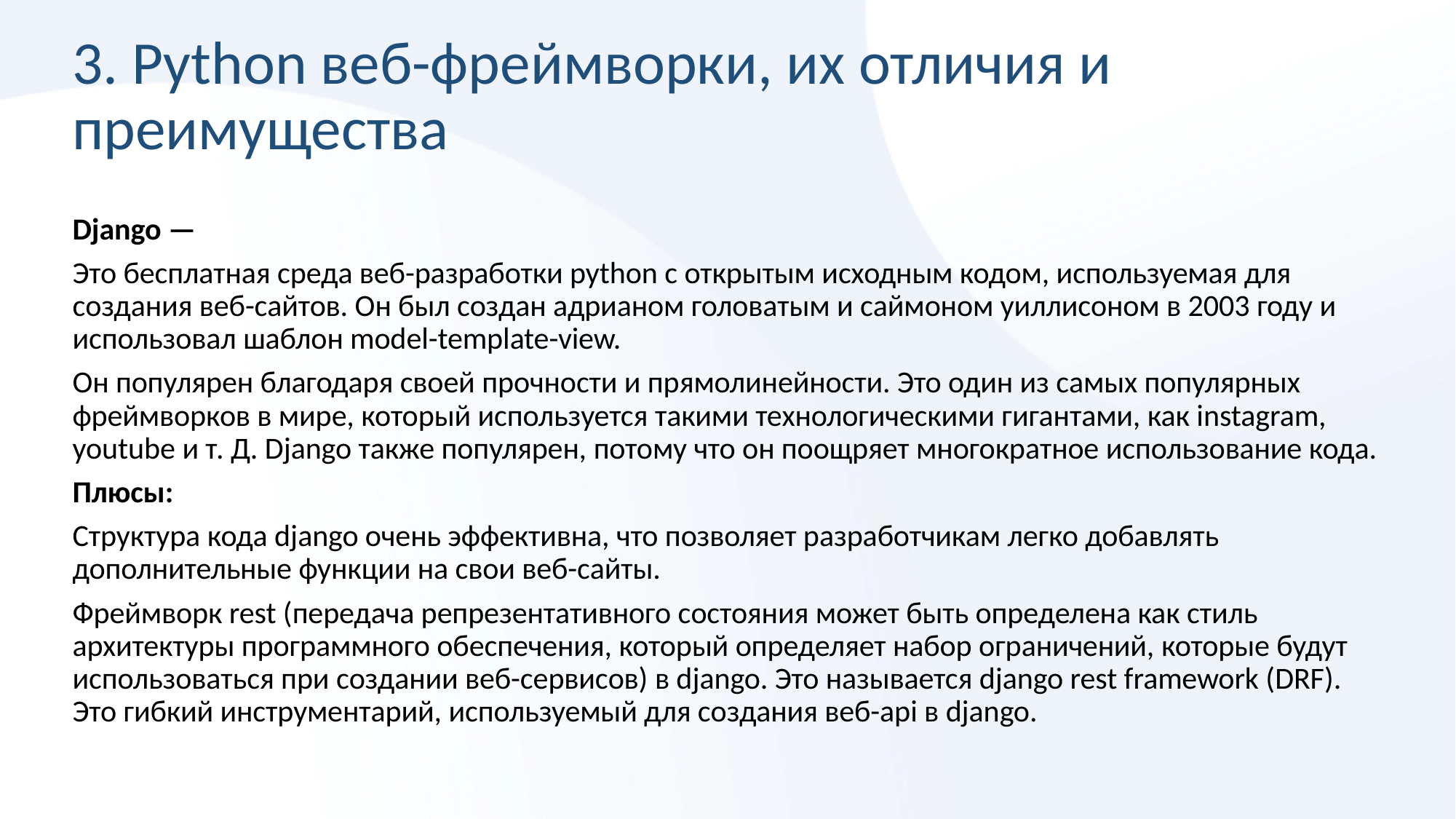

# 3. Python веб-фреймворки, их отличия и преимущества
Django —
Это бесплатная среда веб-разработки python с открытым исходным кодом, используемая для создания веб-сайтов. Он был создан адрианом головатым и саймоном уиллисоном в 2003 году и использовал шаблон model-template-view.
Он популярен благодаря своей прочности и прямолинейности. Это один из самых популярных фреймворков в мире, который используется такими технологическими гигантами, как instagram, youtube и т. Д. Django также популярен, потому что он поощряет многократное использование кода.
Плюсы:
Структура кода django очень эффективна, что позволяет разработчикам легко добавлять дополнительные функции на свои веб-сайты.
Фреймворк rest (передача репрезентативного состояния может быть определена как стиль архитектуры программного обеспечения, который определяет набор ограничений, которые будут использоваться при создании веб-сервисов) в django. Это называется django rest framework (DRF). Это гибкий инструментарий, используемый для создания веб-api в django.